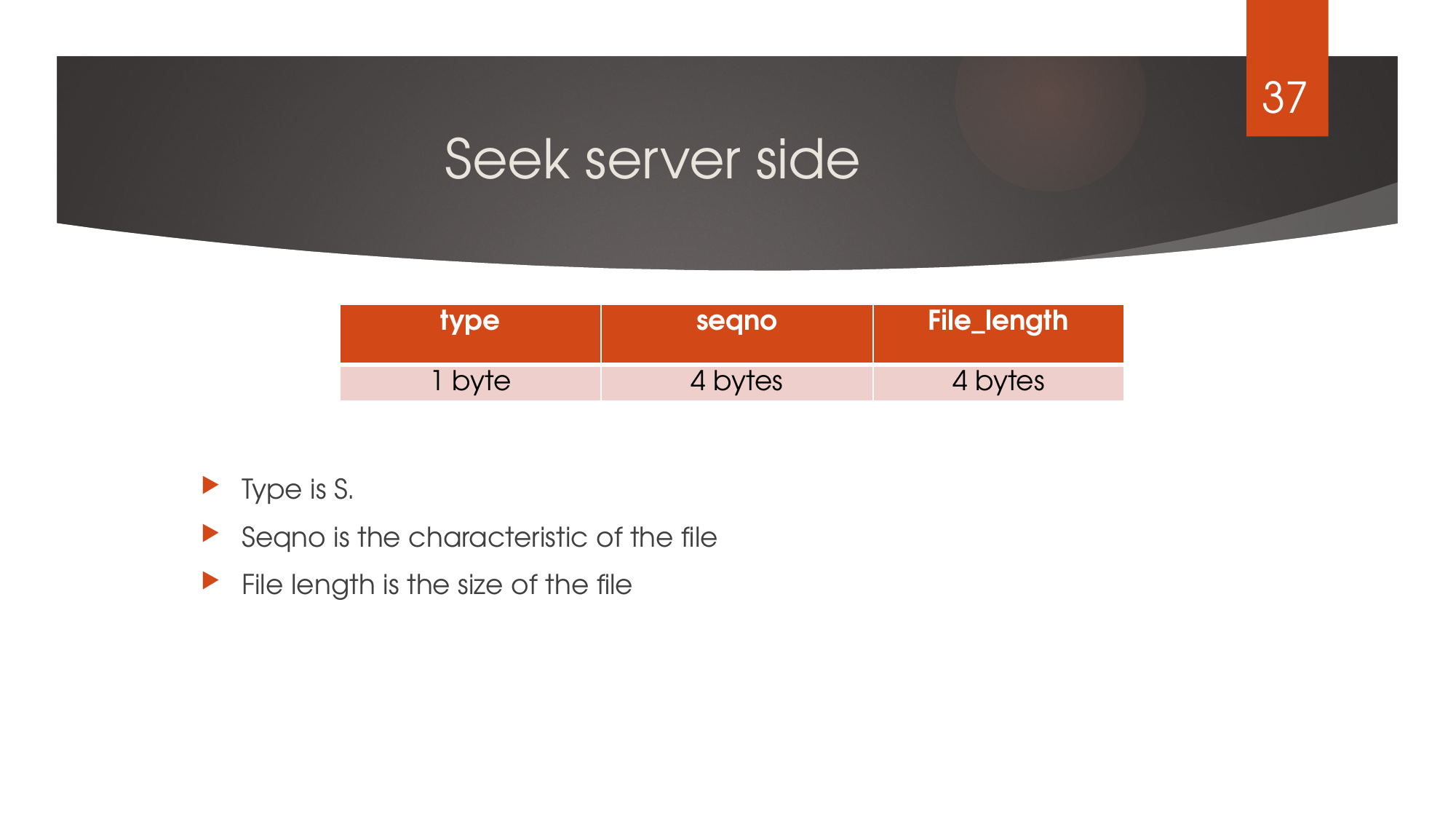

37
# Seek server side
| type | seqno | File\_length |
| --- | --- | --- |
| 1 byte | 4 bytes | 4 bytes |
Type is S.
Seqno is the characteristic of the file
File length is the size of the file